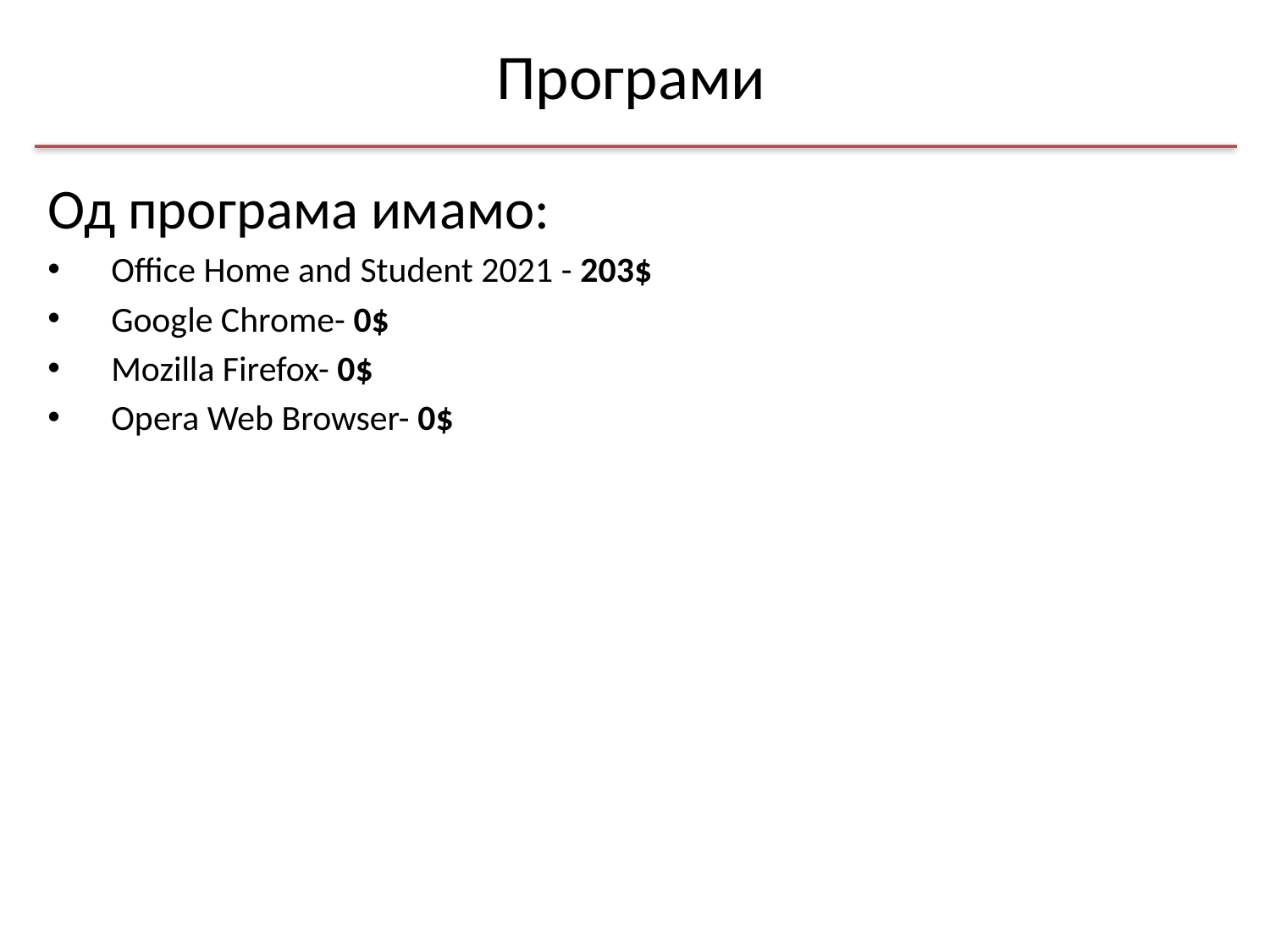

# Програми
Од програма имамо:
Office Home and Student 2021 - 203$
Google Chrome- 0$
Mozilla Firefox- 0$
Opera Web Browser- 0$